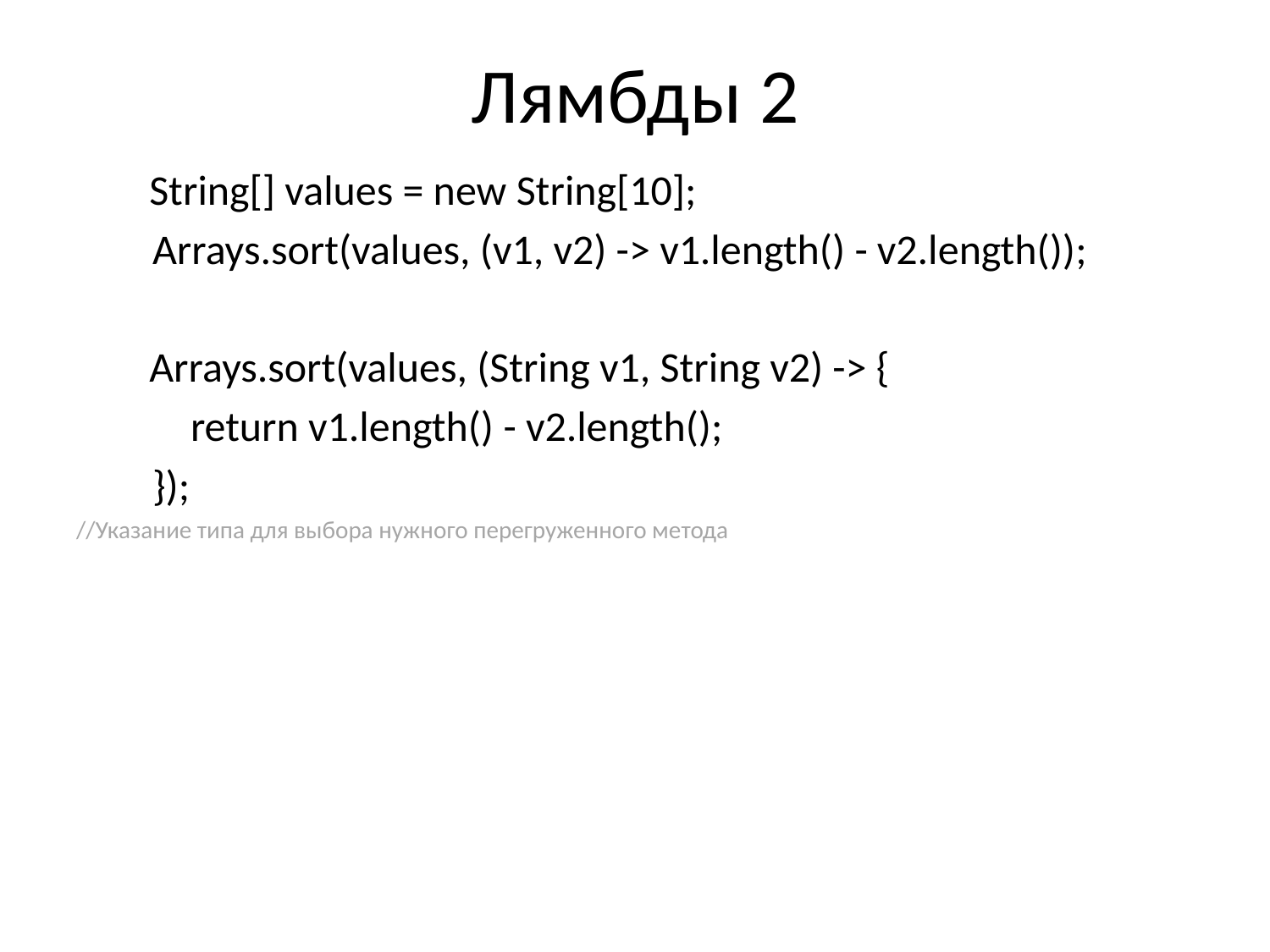

# Лямбды 2
	 String[] values = new String[10];
        Arrays.sort(values, (v1, v2) -> v1.length() - v2.length());

	 Arrays.sort(values, (String v1, String v2) -> {
            return v1.length() - v2.length();
        });
//Указание типа для выбора нужного перегруженного метода